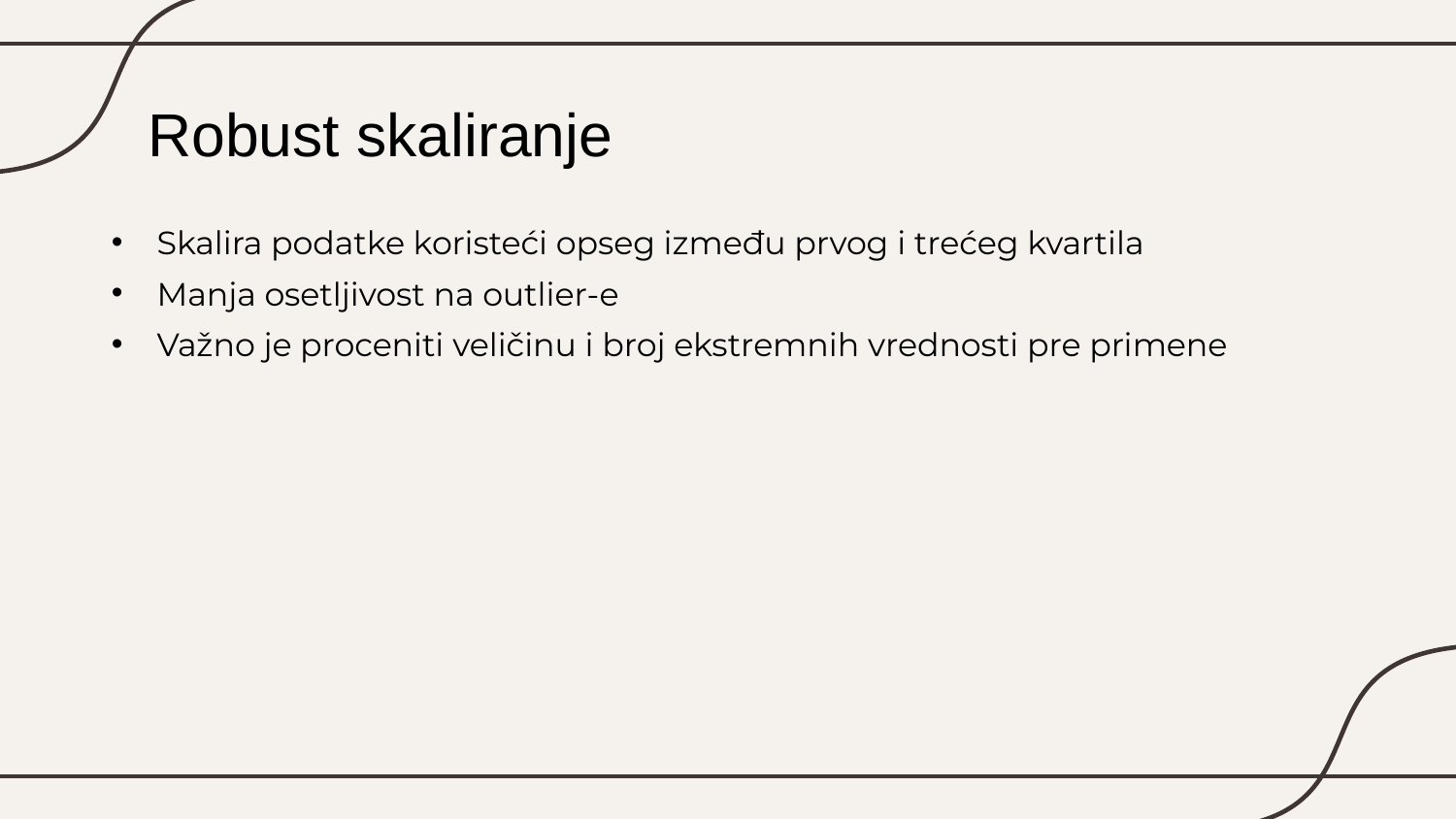

# Robust skaliranje
Skalira podatke koristeći opseg između prvog i trećeg kvartila
Manja osetljivost na outlier-e
Važno je proceniti veličinu i broj ekstremnih vrednosti pre primene